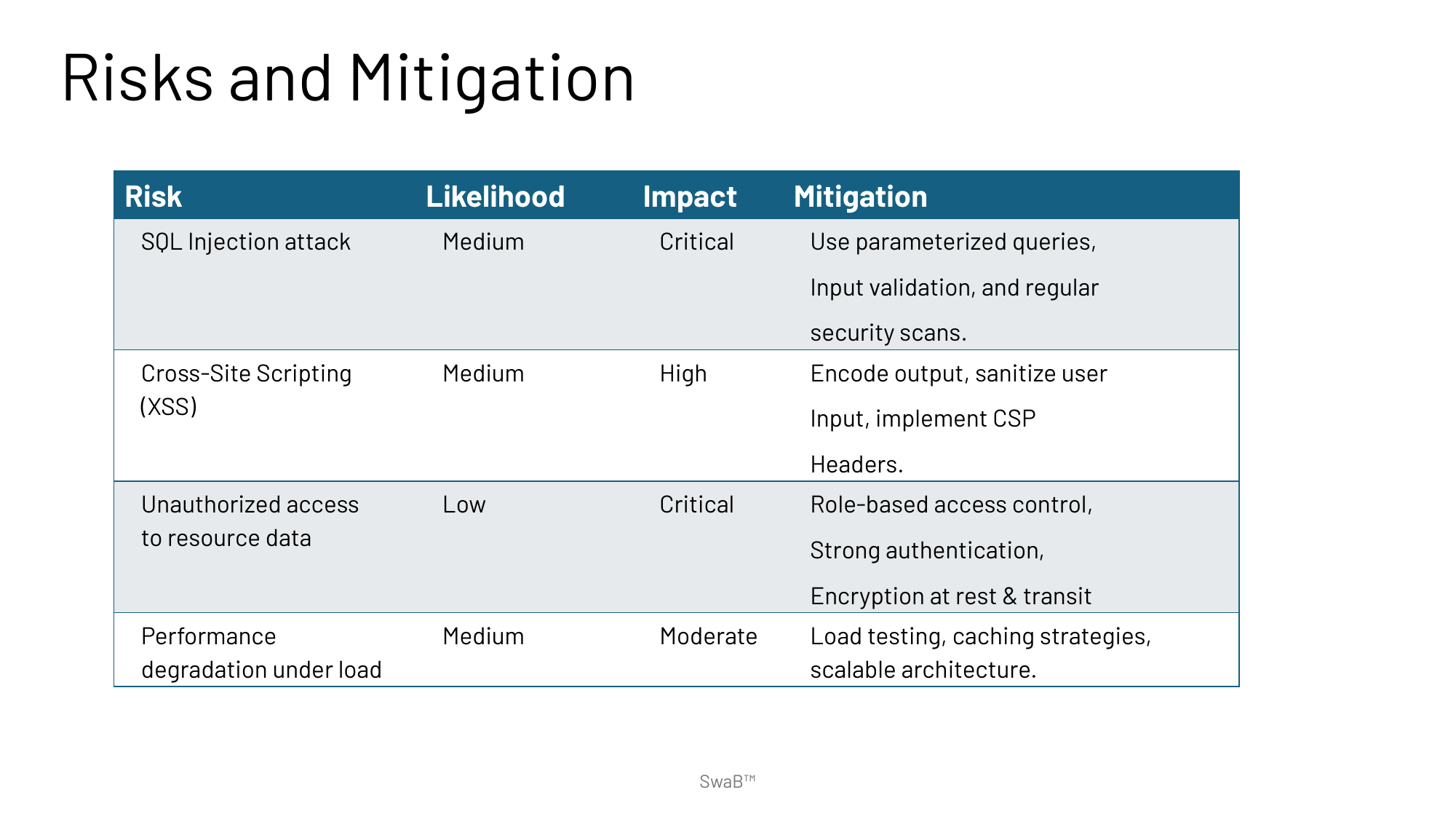

# Risks and Mitigation
| Risk | Likelihood | Impact | Mitigation |
| --- | --- | --- | --- |
| SQL Injection attack | Medium | Critical | Use parameterized queries,  Input validation, and regular  security scans. |
| Cross-Site Scripting (XSS) | Medium | High | Encode output, sanitize user  Input, implement CSP  Headers. |
| Unauthorized access to resource data | Low | Critical | Role-based access control,  Strong authentication,  Encryption at rest & transit |
| Performance degradation under load | Medium | Moderate | Load testing, caching strategies, scalable architecture. |
SwaB™